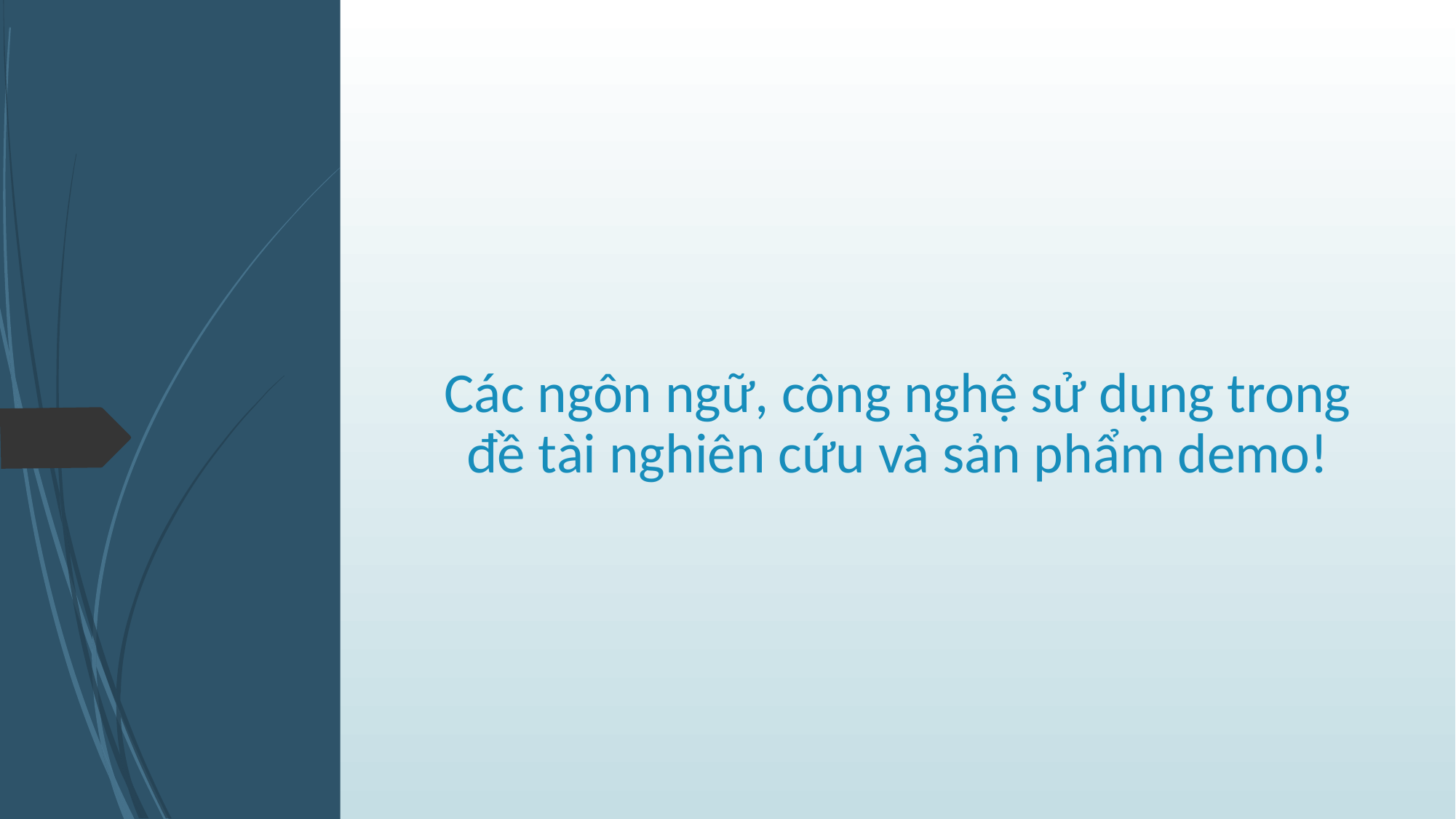

# Các ngôn ngữ, công nghệ sử dụng trong đề tài nghiên cứu và sản phẩm demo!